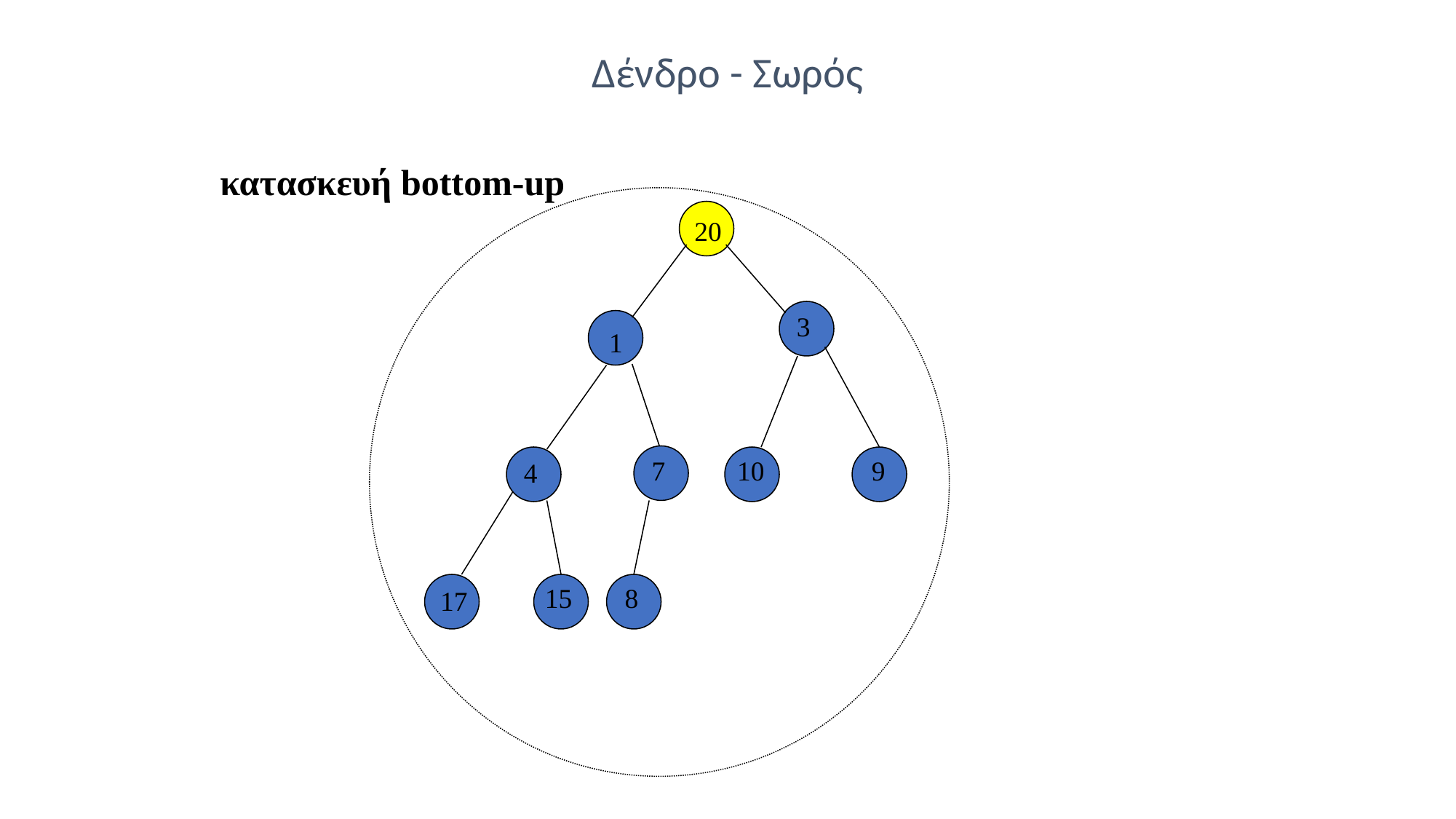

Δένδρο - Σωρός
κατασκευή bottom-up

20

3

1

7
10
9
4

15
8
17